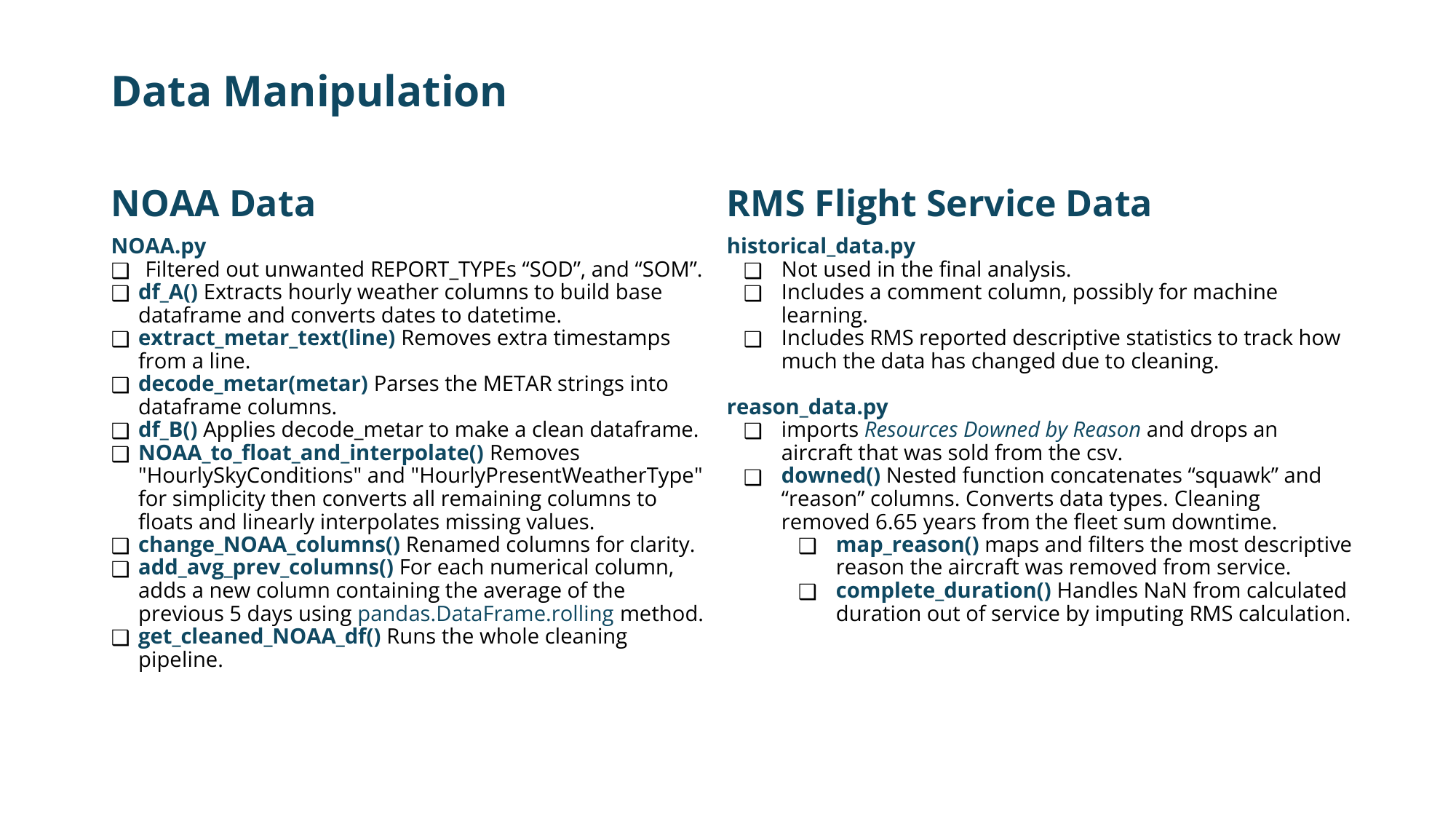

# Data Manipulation
NOAA Data
RMS Flight Service Data
historical_data.py
Not used in the final analysis.
Includes a comment column, possibly for machine learning.
Includes RMS reported descriptive statistics to track how much the data has changed due to cleaning.

reason_data.py
imports Resources Downed by Reason and drops an aircraft that was sold from the csv.
downed() Nested function concatenates “squawk” and “reason” columns. Converts data types. Cleaning removed 6.65 years from the fleet sum downtime.
map_reason() maps and filters the most descriptive reason the aircraft was removed from service.
complete_duration() Handles NaN from calculated duration out of service by imputing RMS calculation.

NOAA.py
Filtered out unwanted REPORT_TYPEs “SOD”, and “SOM”.
df_A() Extracts hourly weather columns to build base dataframe and converts dates to datetime.
extract_metar_text(line) Removes extra timestamps from a line.
decode_metar(metar) Parses the METAR strings into dataframe columns.
df_B() Applies decode_metar to make a clean dataframe.
NOAA_to_float_and_interpolate() Removes "HourlySkyConditions" and "HourlyPresentWeatherType" for simplicity then converts all remaining columns to floats and linearly interpolates missing values.
change_NOAA_columns() Renamed columns for clarity.
add_avg_prev_columns() For each numerical column, adds a new column containing the average of the previous 5 days using pandas.DataFrame.rolling method.
get_cleaned_NOAA_df() Runs the whole cleaning pipeline.